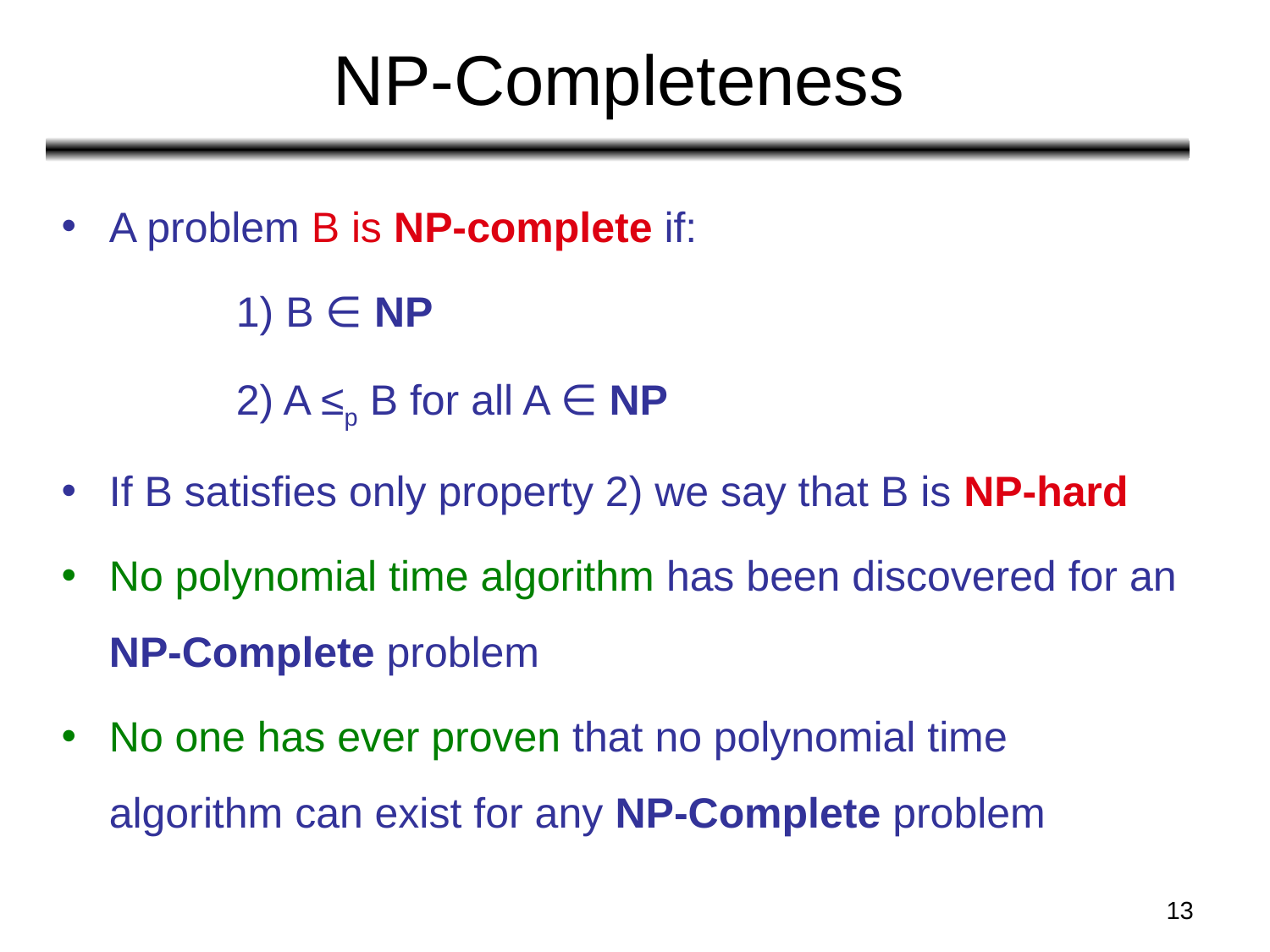

# NP-Completeness
A problem B is NP-complete if:
		1) B ∈ NP
		2) A ≤p B for all A ∈ NP
If B satisfies only property 2) we say that B is NP-hard
No polynomial time algorithm has been discovered for an NP-Complete problem
No one has ever proven that no polynomial time algorithm can exist for any NP-Complete problem
13